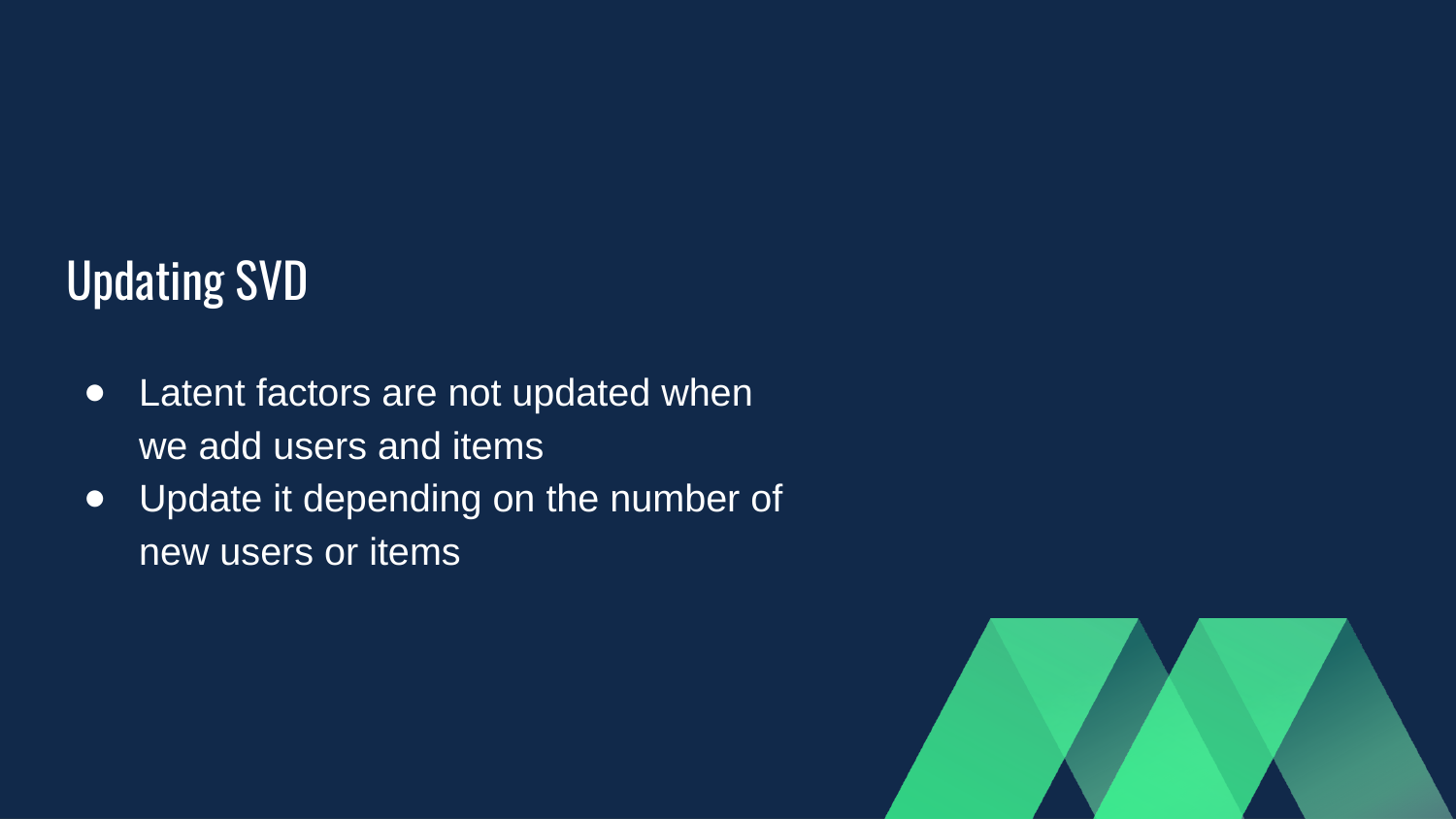

# Updating SVD
Latent factors are not updated when we add users and items
Update it depending on the number of new users or items